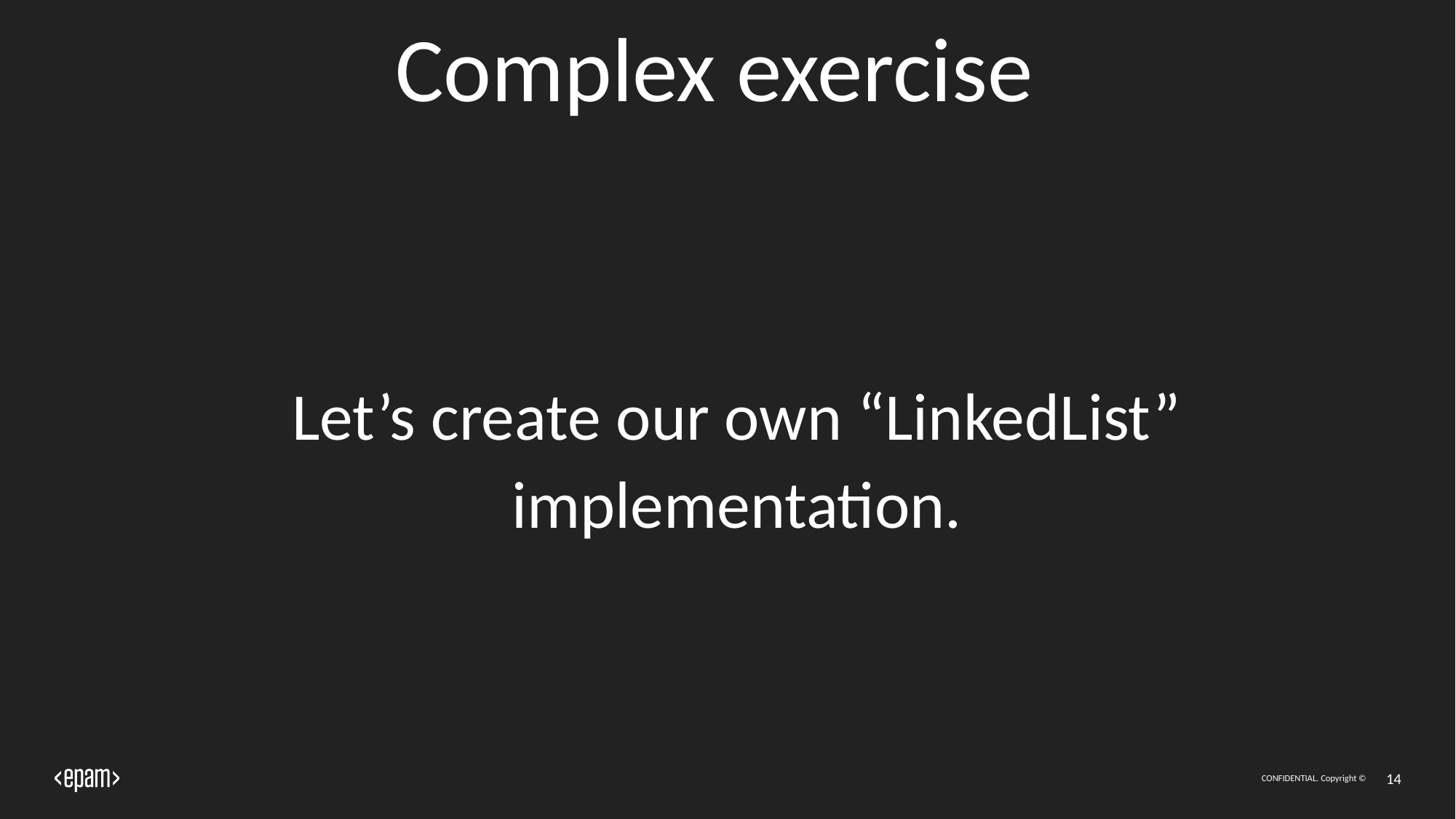

# Complex exercise
Let’s create our own “LinkedList” implementation.